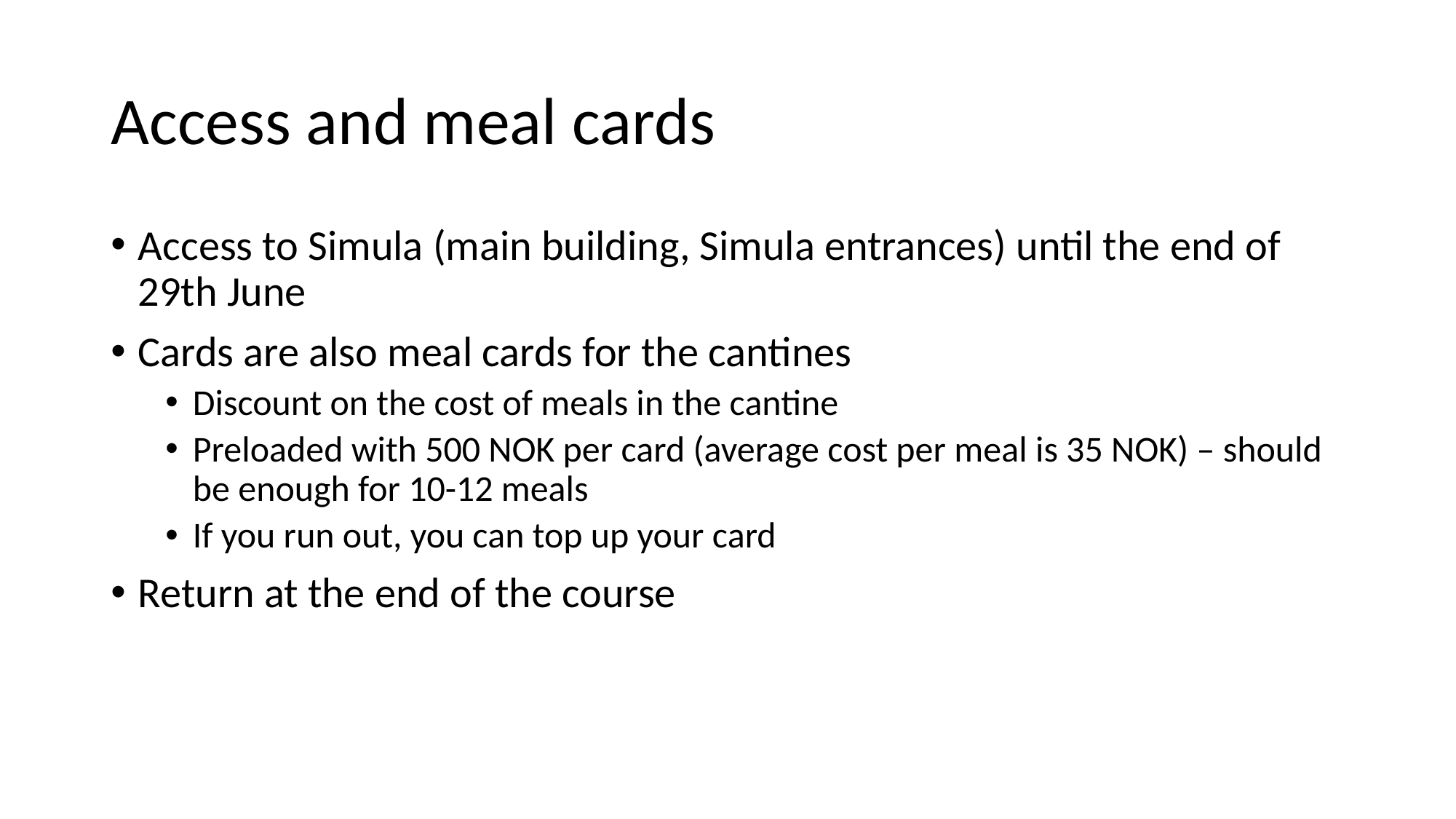

# Access and meal cards
Access to Simula (main building, Simula entrances) until the end of 29th June
Cards are also meal cards for the cantines
Discount on the cost of meals in the cantine
Preloaded with 500 NOK per card (average cost per meal is 35 NOK) – should be enough for 10-12 meals
If you run out, you can top up your card
Return at the end of the course